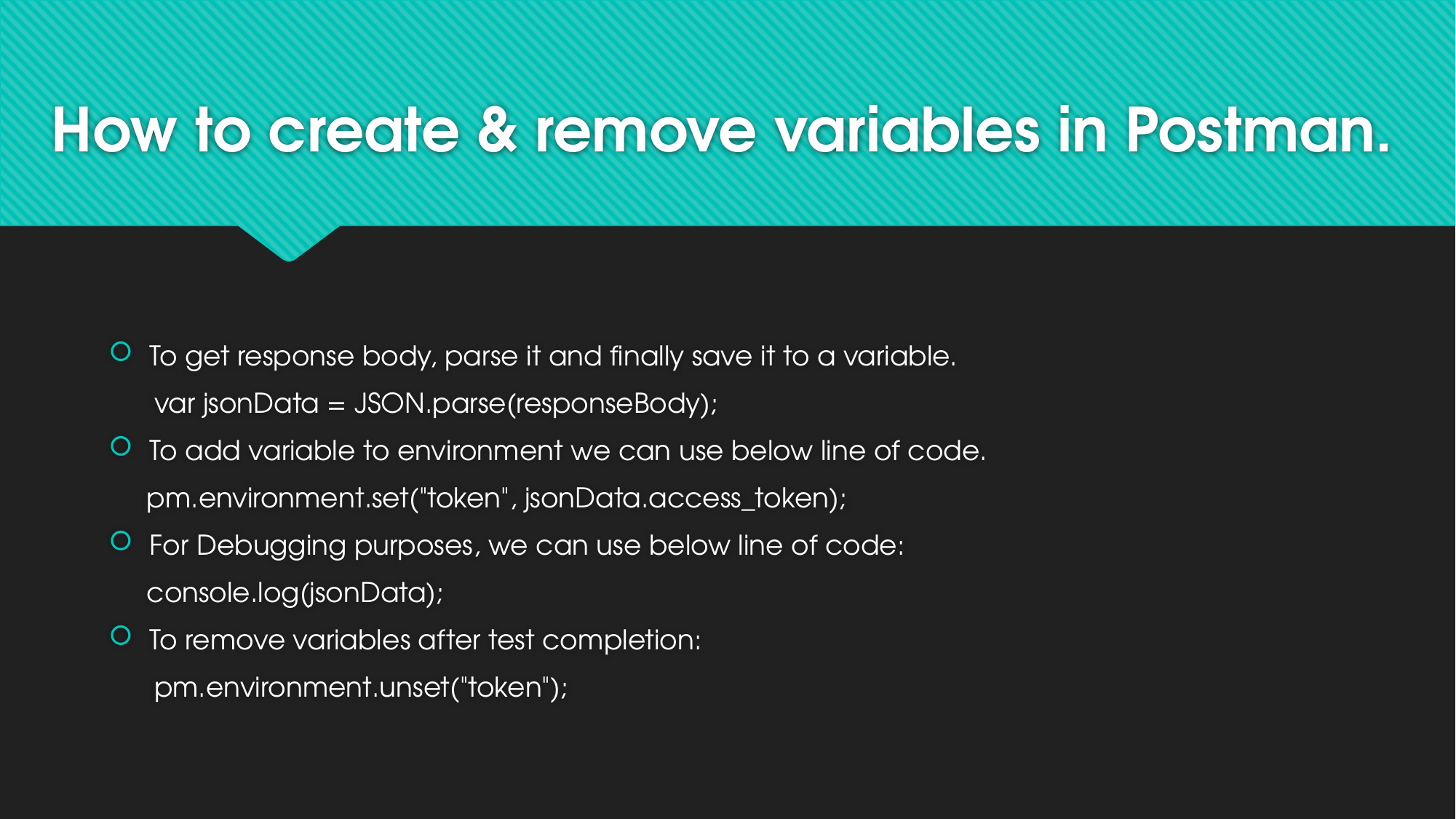

# How to create & remove variables in Postman.
To get response body, parse it and finally save it to a variable.
      var jsonData = JSON.parse(responseBody);
To add variable to environment we can use below line of code.
     pm.environment.set("token", jsonData.access_token);
For Debugging purposes, we can use below line of code:
     console.log(jsonData);
To remove variables after test completion:
      pm.environment.unset("token");